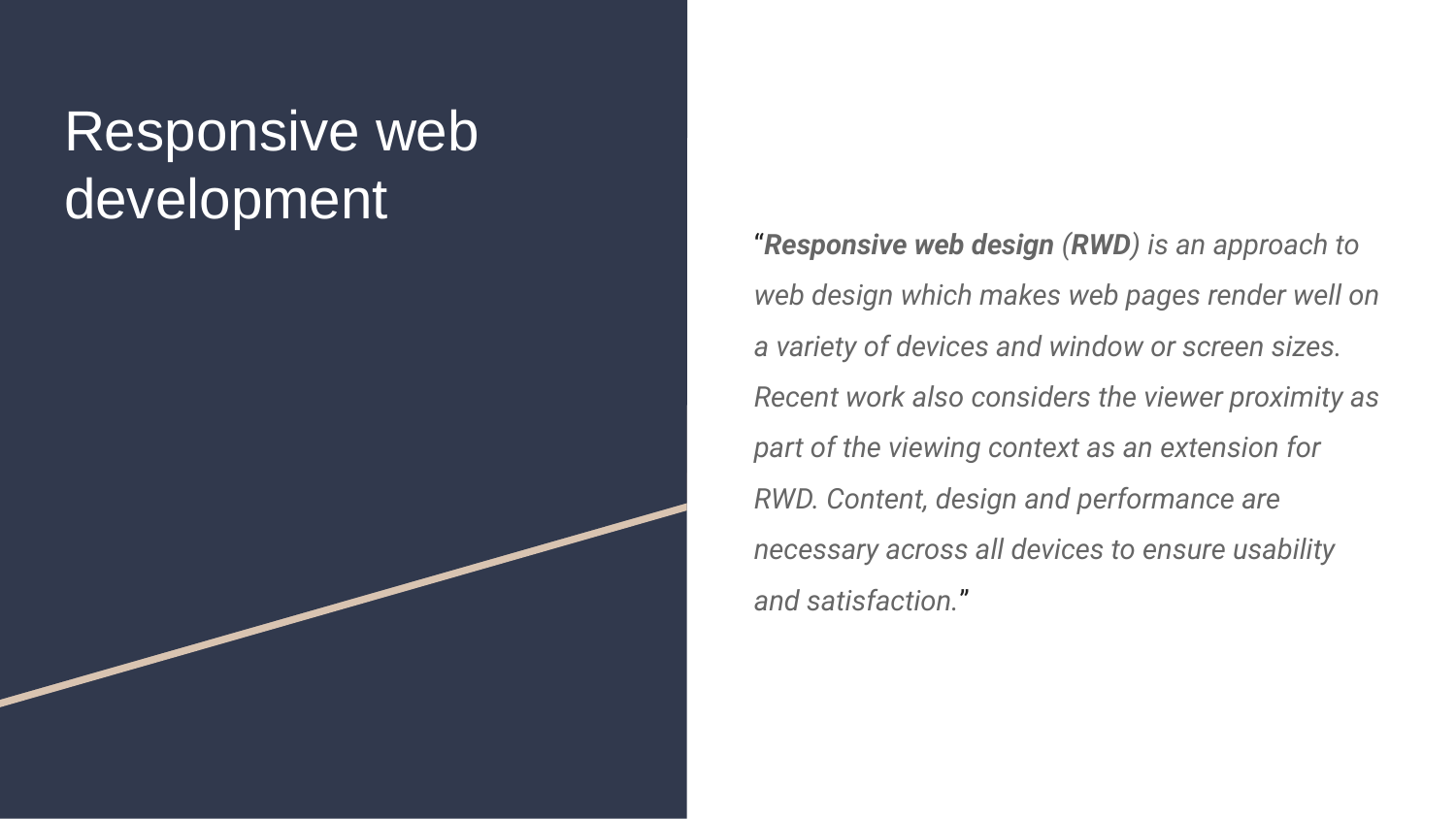

# Responsive web development
“Responsive web design (RWD) is an approach to web design which makes web pages render well on a variety of devices and window or screen sizes. Recent work also considers the viewer proximity as part of the viewing context as an extension for RWD. Content, design and performance are necessary across all devices to ensure usability and satisfaction.”